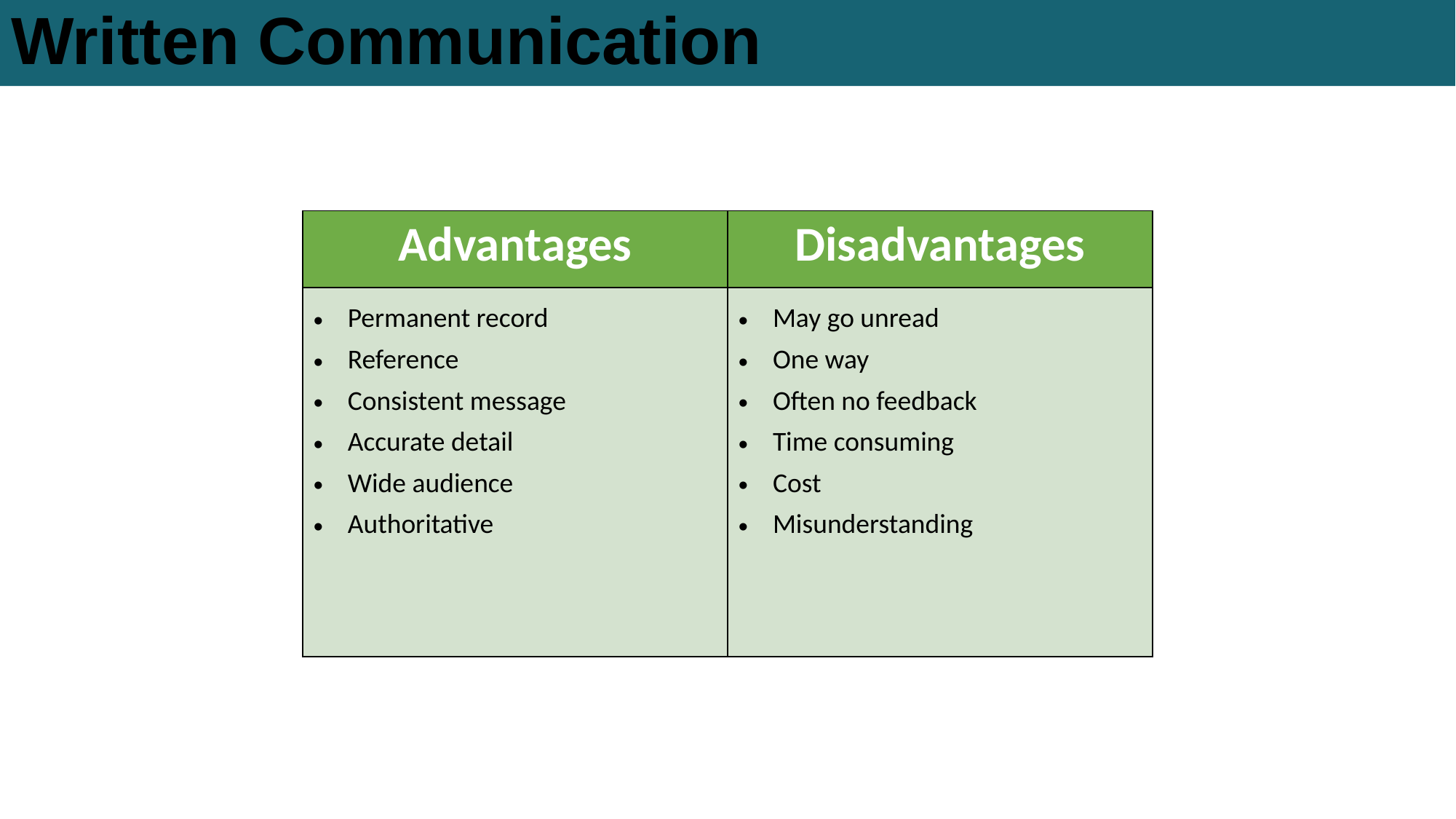

# Written Communication
| Advantages | Disadvantages |
| --- | --- |
| Permanent record Reference Consistent message Accurate detail Wide audience Authoritative | May go unread One way Often no feedback Time consuming Cost Misunderstanding |